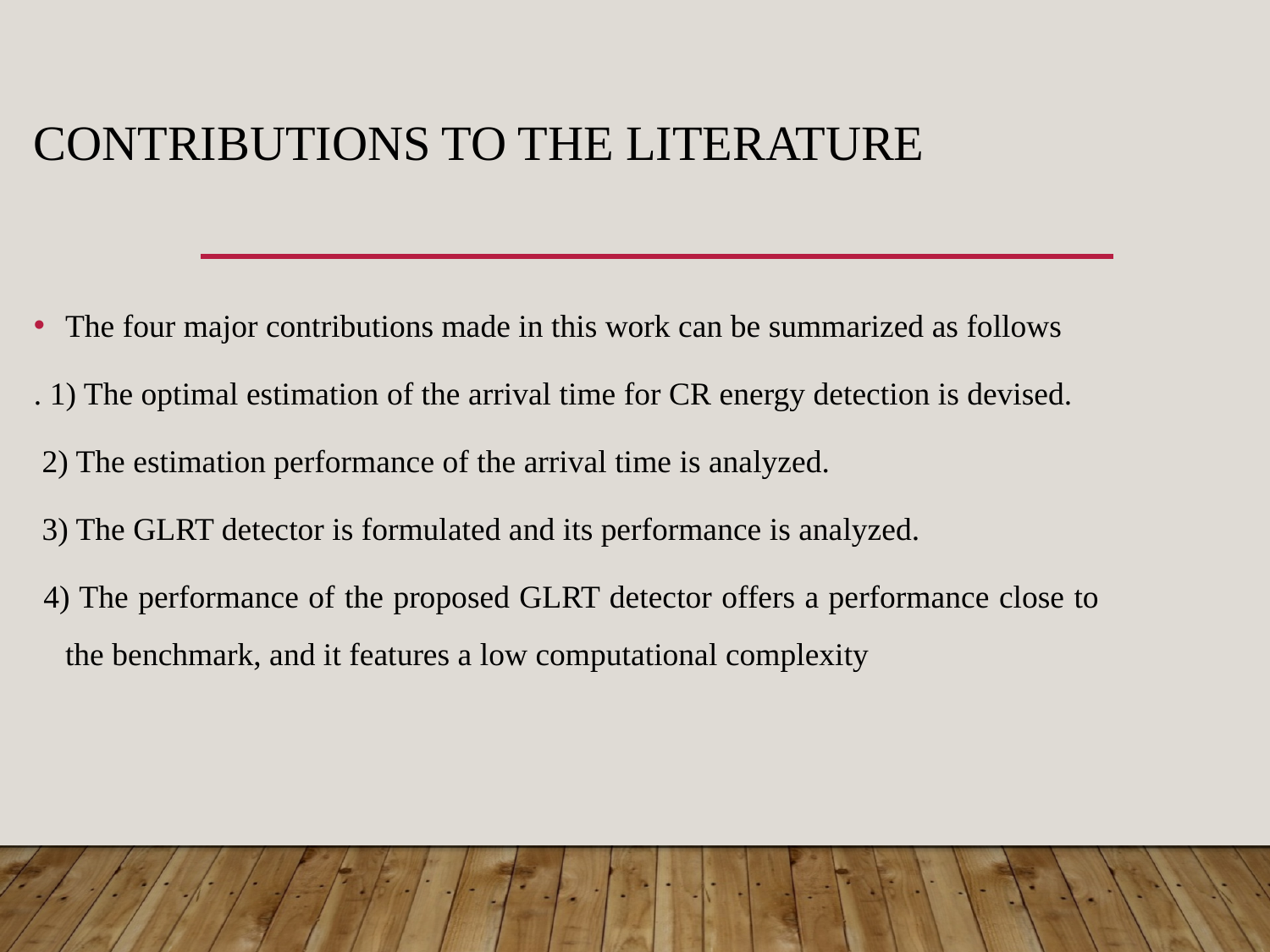

# Contributions to the literature
The four major contributions made in this work can be summarized as follows
. 1) The optimal estimation of the arrival time for CR energy detection is devised.
 2) The estimation performance of the arrival time is analyzed.
 3) The GLRT detector is formulated and its performance is analyzed.
 4) The performance of the proposed GLRT detector offers a performance close to the benchmark, and it features a low computational complexity